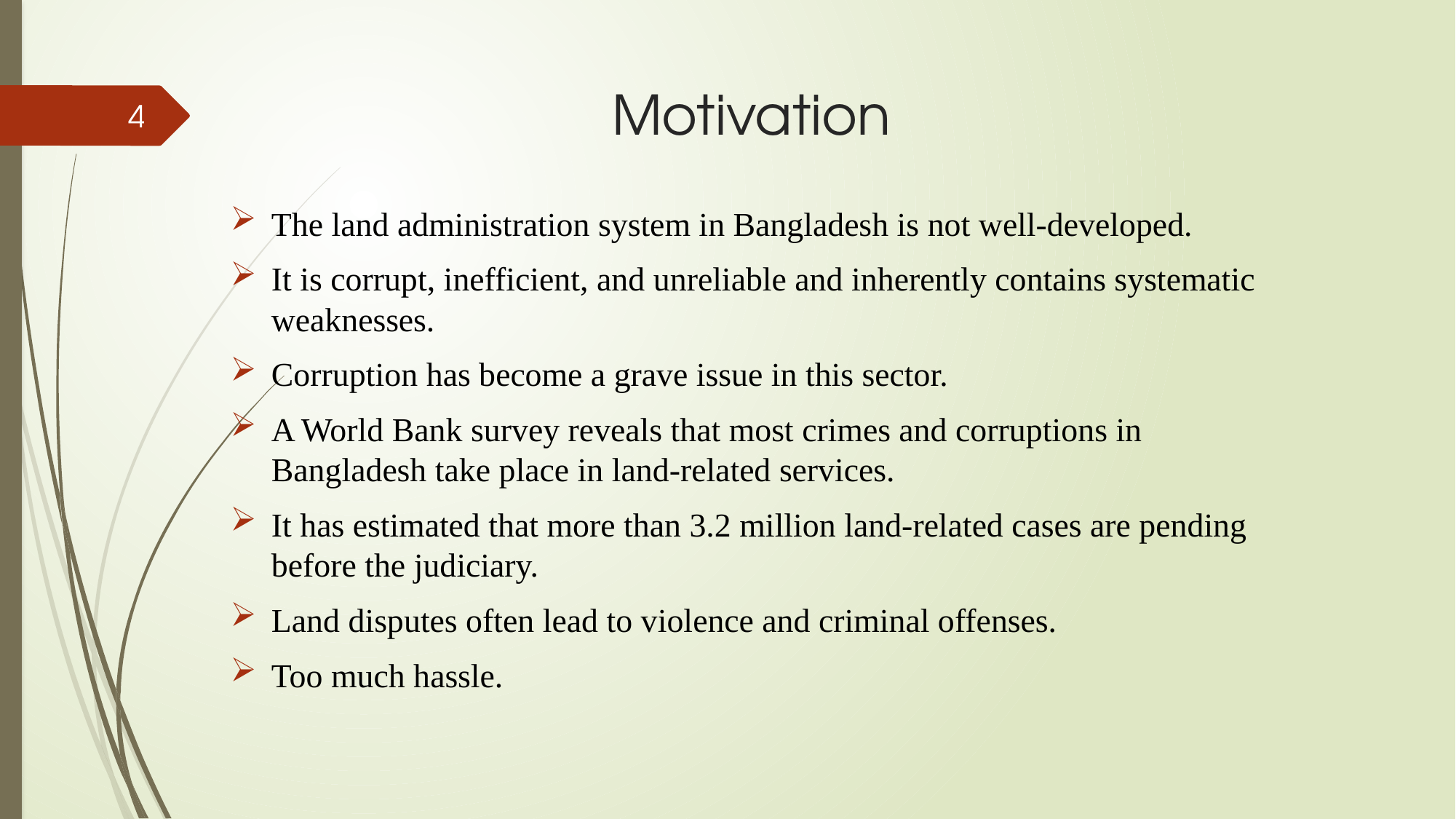

# Motivation
4
The land administration system in Bangladesh is not well-developed.
It is corrupt, inefficient, and unreliable and inherently contains systematic weaknesses.
Corruption has become a grave issue in this sector.
A World Bank survey reveals that most crimes and corruptions in Bangladesh take place in land-related services.
It has estimated that more than 3.2 million land-related cases are pending before the judiciary.
Land disputes often lead to violence and criminal offenses.
Too much hassle.